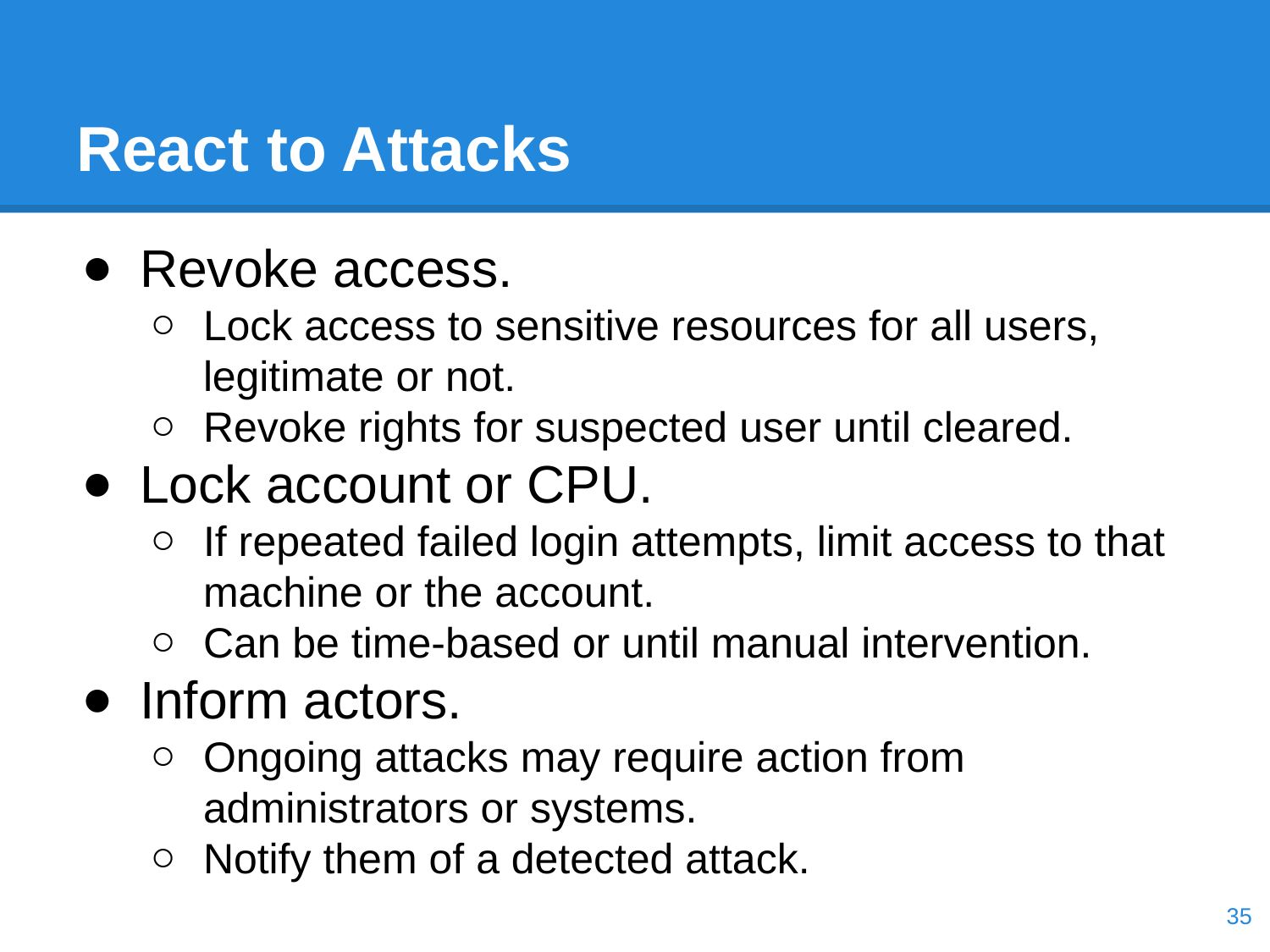

# React to Attacks
Revoke access.
Lock access to sensitive resources for all users, legitimate or not.
Revoke rights for suspected user until cleared.
Lock account or CPU.
If repeated failed login attempts, limit access to that machine or the account.
Can be time-based or until manual intervention.
Inform actors.
Ongoing attacks may require action from administrators or systems.
Notify them of a detected attack.
35